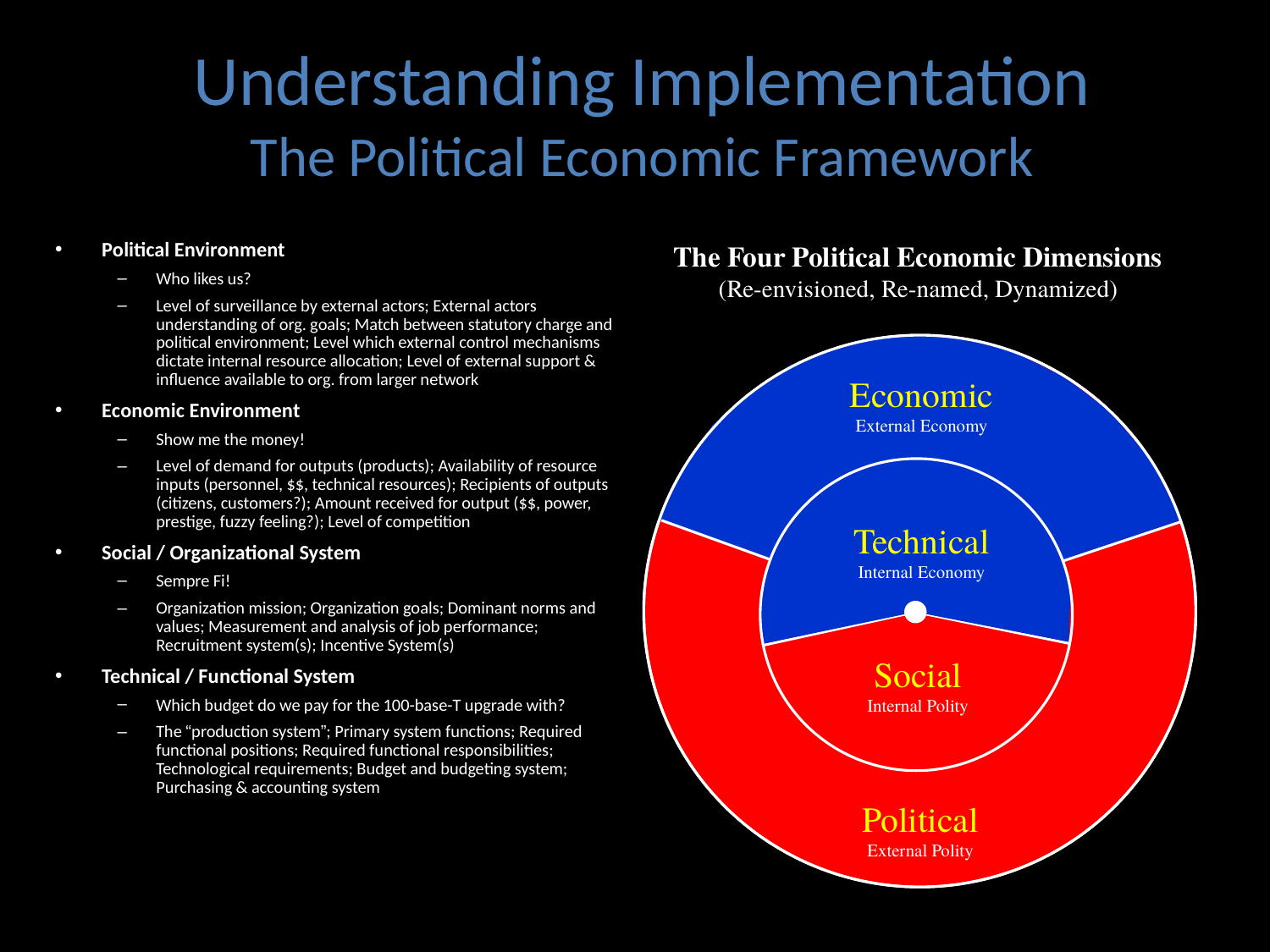

# Understanding Implementation The Political Economic Framework
Political Environment
Who likes us?
Level of surveillance by external actors; External actors understanding of org. goals; Match between statutory charge and political environment; Level which external control mechanisms dictate internal resource allocation; Level of external support & influence available to org. from larger network
Economic Environment
Show me the money!
Level of demand for outputs (products); Availability of resource inputs (personnel, $$, technical resources); Recipients of outputs (citizens, customers?); Amount received for output ($$, power, prestige, fuzzy feeling?); Level of competition
Social / Organizational System
Sempre Fi!
Organization mission; Organization goals; Dominant norms and values; Measurement and analysis of job performance; Recruitment system(s); Incentive System(s)
Technical / Functional System
Which budget do we pay for the 100-base-T upgrade with?
The “production system”; Primary system functions; Required functional positions; Required functional responsibilities; Technological requirements; Budget and budgeting system; Purchasing & accounting system
The Four Political Economic Dimensions
(Re-envisioned, Re-named, Dynamized)

Economic
External Economy

Technical
Internal Economy

Social
Internal Polity
Political
External Polity